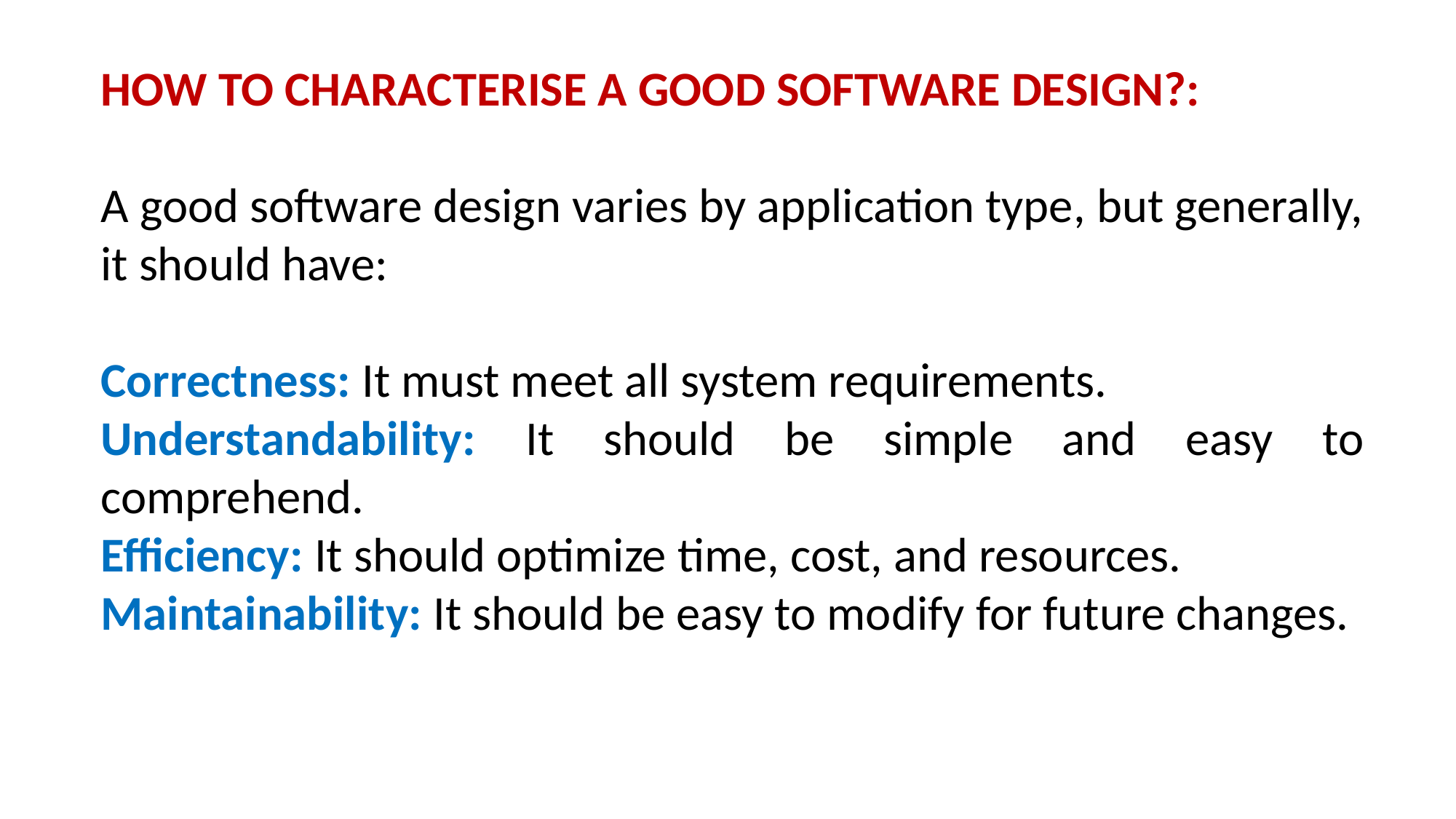

HOW TO CHARACTERISE A GOOD SOFTWARE DESIGN?:

A good software design varies by application type, but generally, it should have:

Correctness: It must meet all system requirements.
Understandability: It should be simple and easy to comprehend.
Efficiency: It should optimize time, cost, and resources.
Maintainability: It should be easy to modify for future changes.